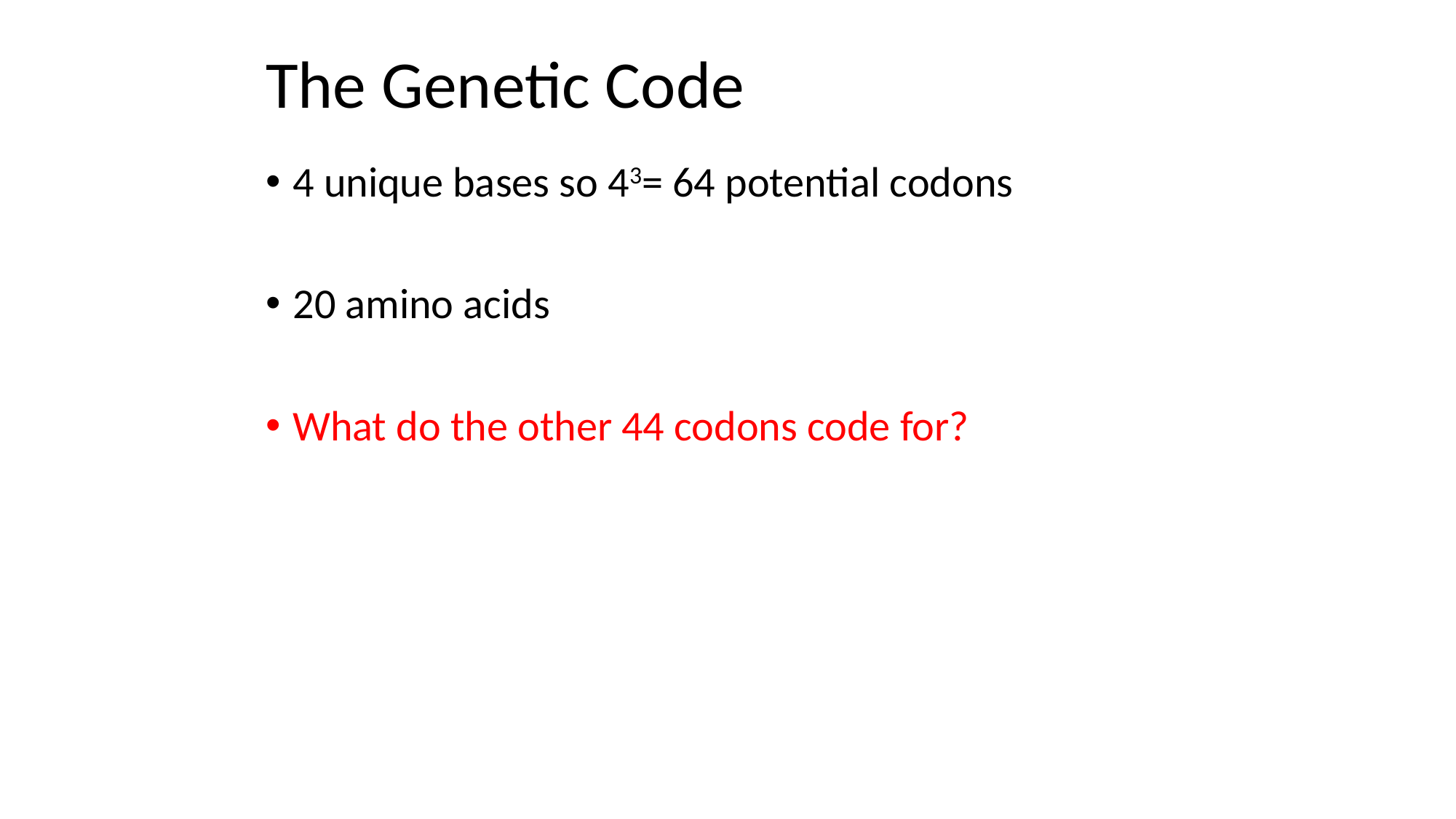

# The Genetic Code
4 unique bases so 43= 64 potential codons

20 amino acids

What do the other 44 codons code for?